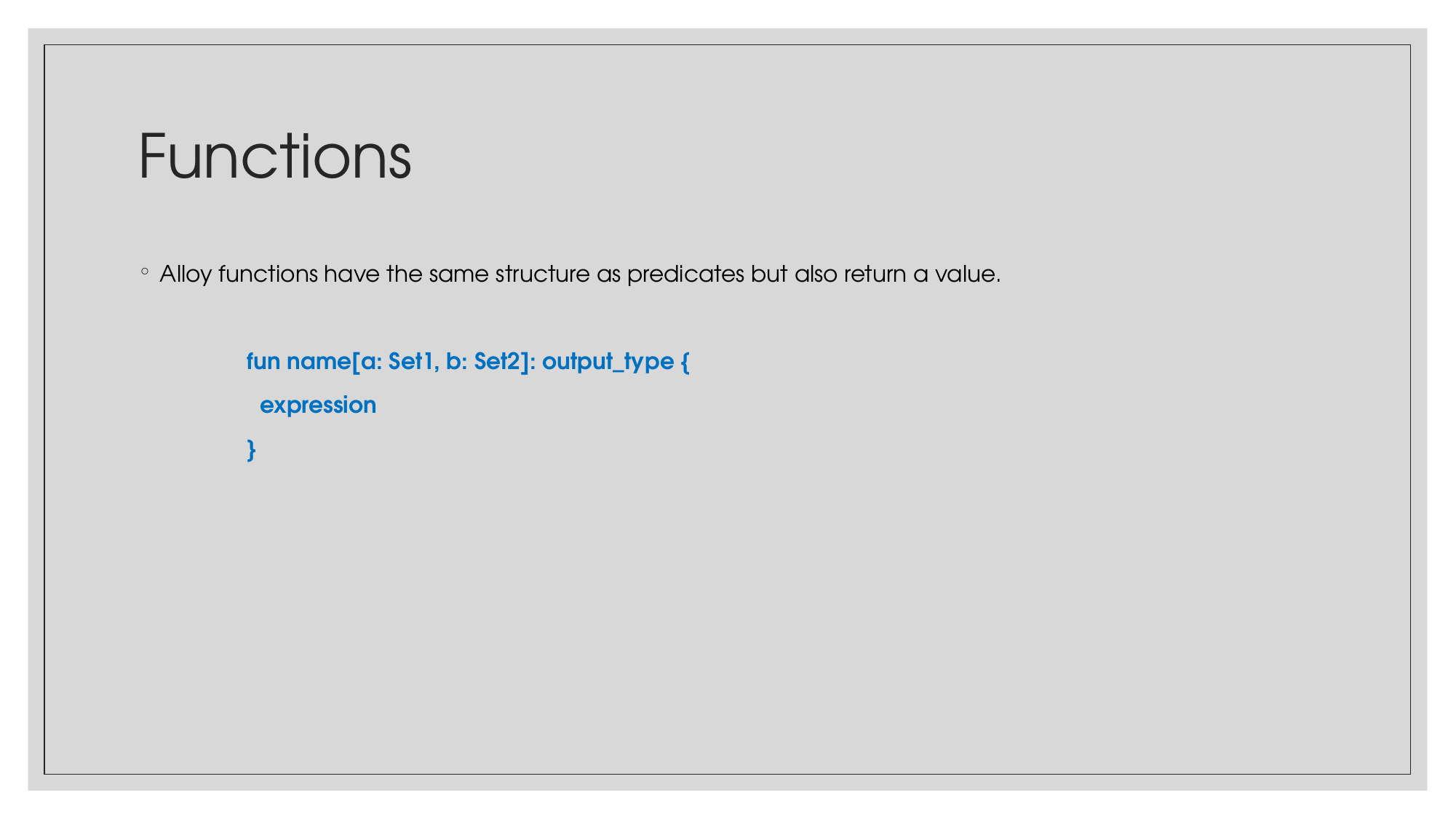

# Functions
Alloy functions have the same structure as predicates but also return a value.

	fun name[a: Set1, b: Set2]: output_type {
	  expression
	}